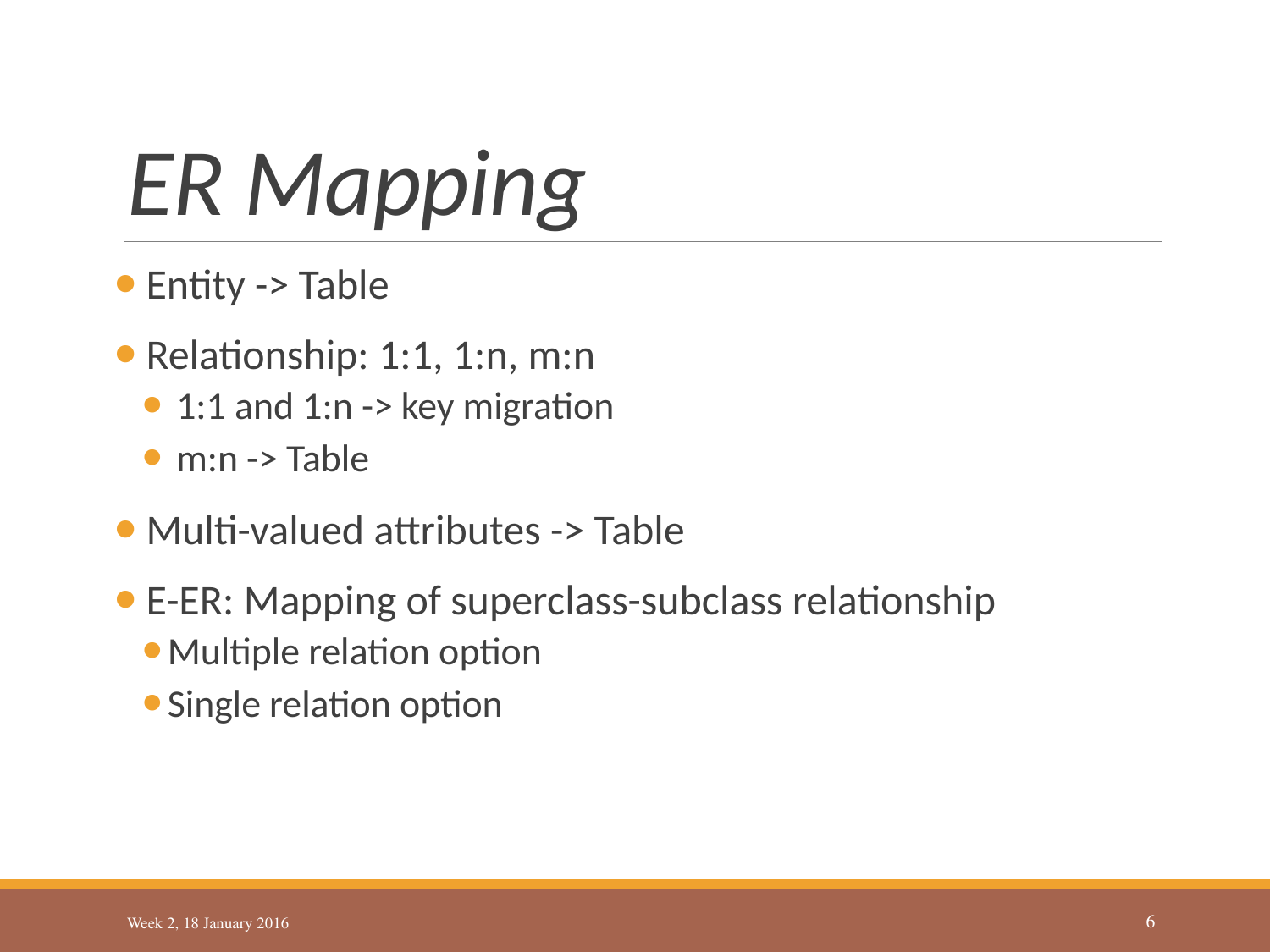

# ER Mapping
 Entity -> Table
 Relationship: 1:1, 1:n, m:n
 1:1 and 1:n -> key migration
 m:n -> Table
 Multi-valued attributes -> Table
 E-ER: Mapping of superclass-subclass relationship
Multiple relation option
Single relation option
Week 2, 18 January 2016
6